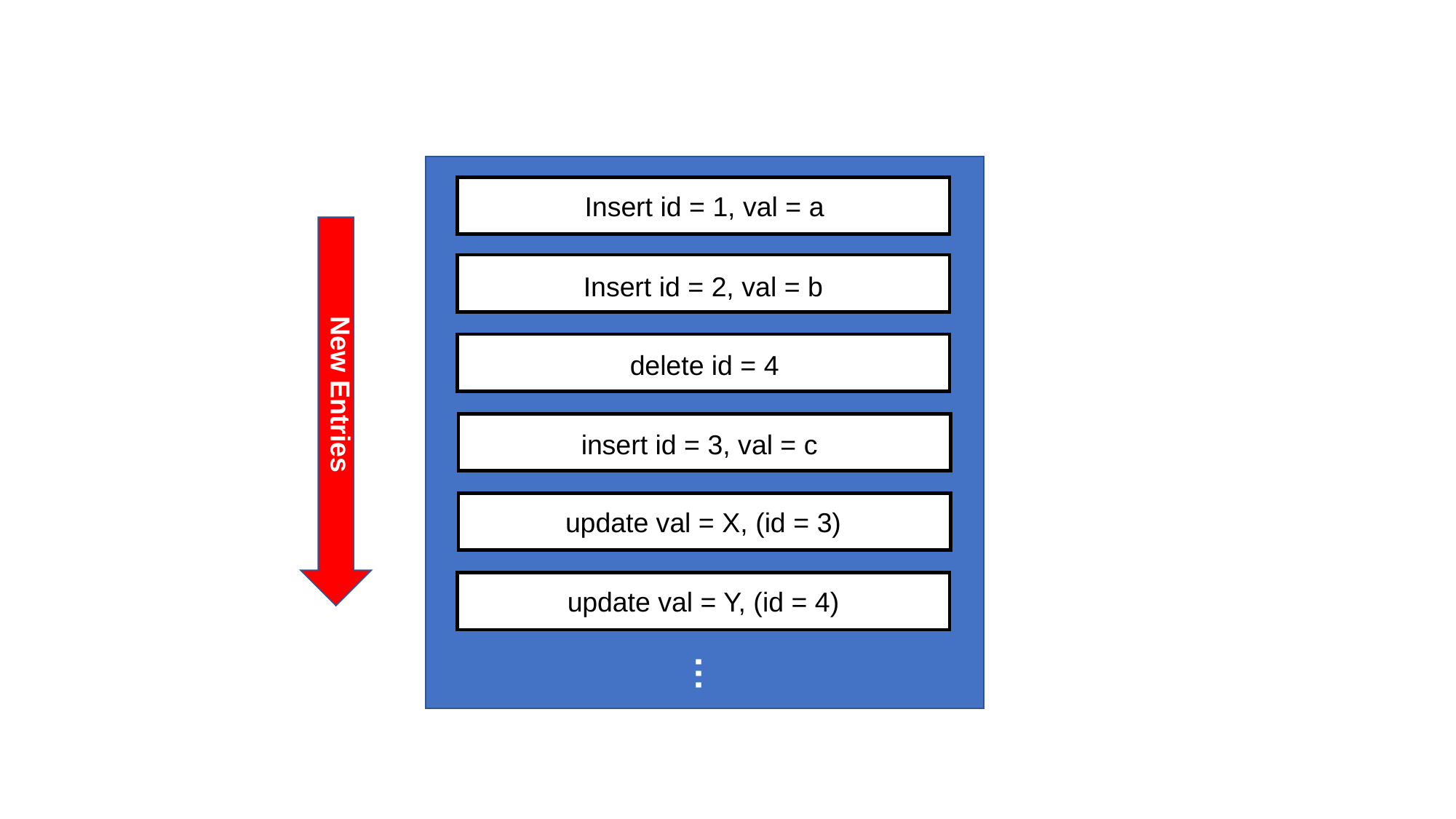

Insert id = 1, val = a

Insert id = 2, val = b
New Entries

delete id = 4

insert id = 3, val = c

update val = X, (id = 3)

update val = Y, (id = 4)
…